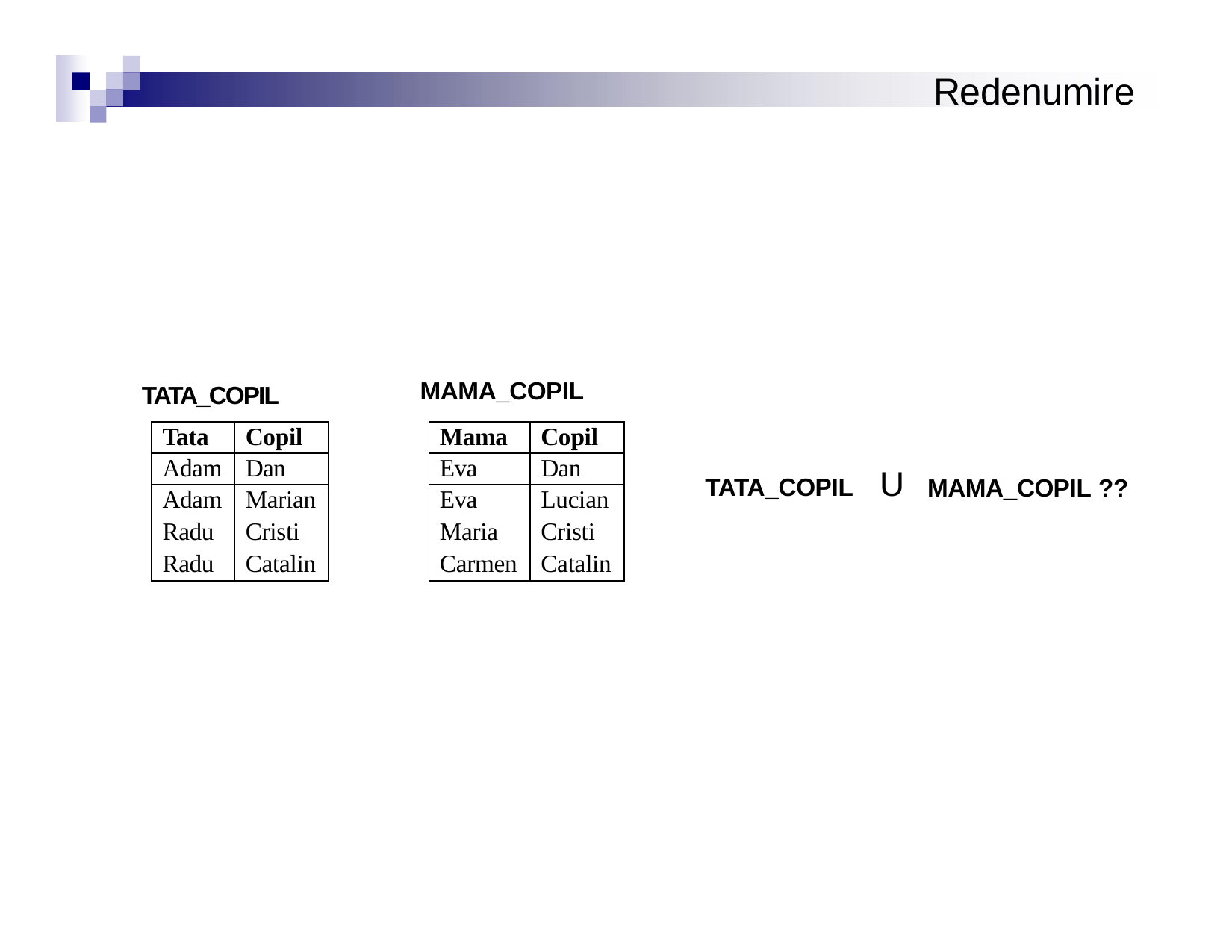

# Redenumire
MAMA_COPIL
TATA_COPIL
| Tata | Copil |
| --- | --- |
| Adam | Dan |
| Adam | Marian |
| Radu | Cristi |
| Radu | Catalin |
| Mama | Copil |
| --- | --- |
| Eva | Dan |
| Eva | Lucian |
| Maria | Cristi |
| Carmen | Catalin |
TATA_COPIL	U
MAMA_COPIL ??